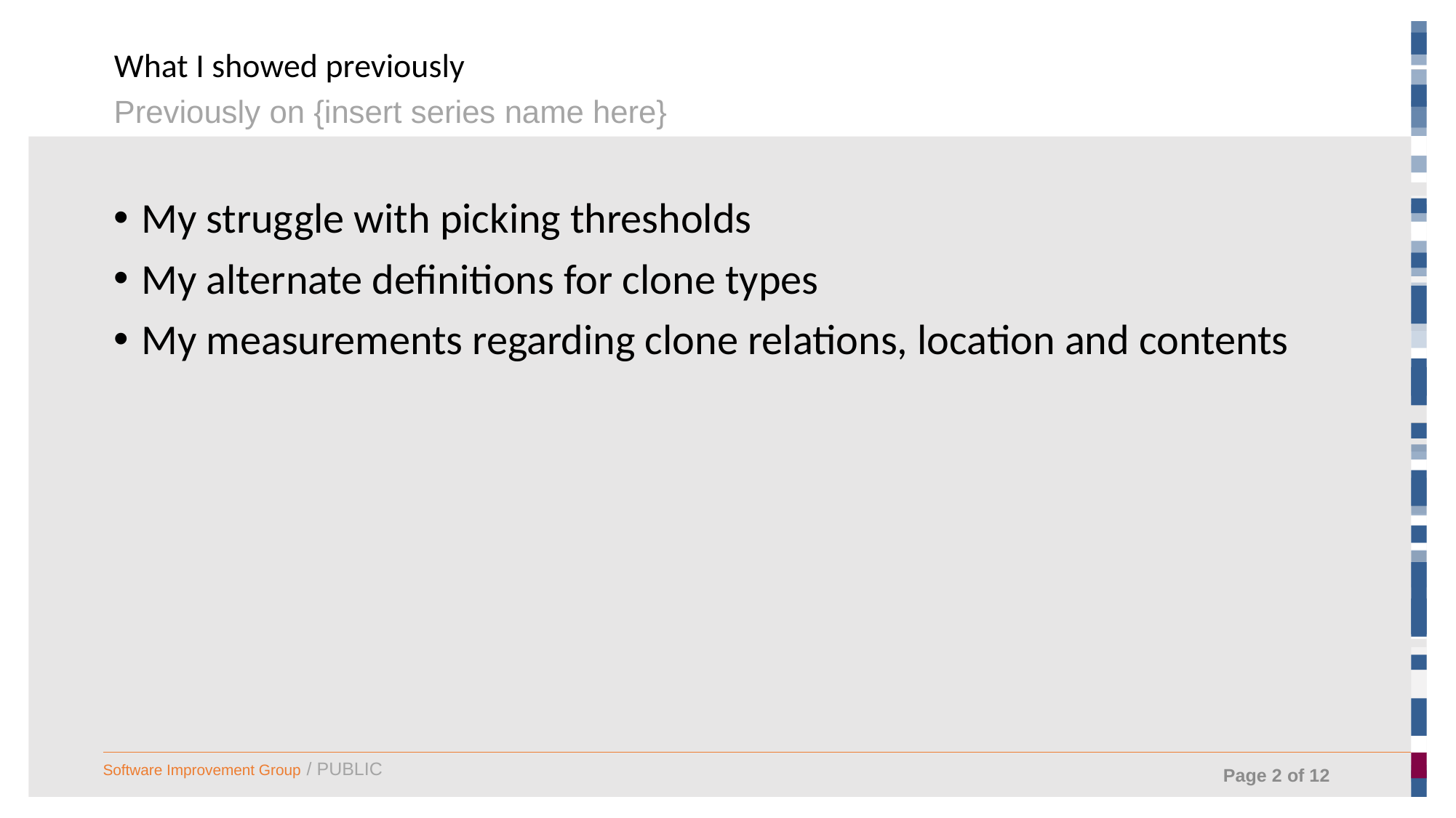

# What I showed previously
Previously on {insert series name here}
My struggle with picking thresholds
My alternate definitions for clone types
My measurements regarding clone relations, location and contents
Page 2 of 12